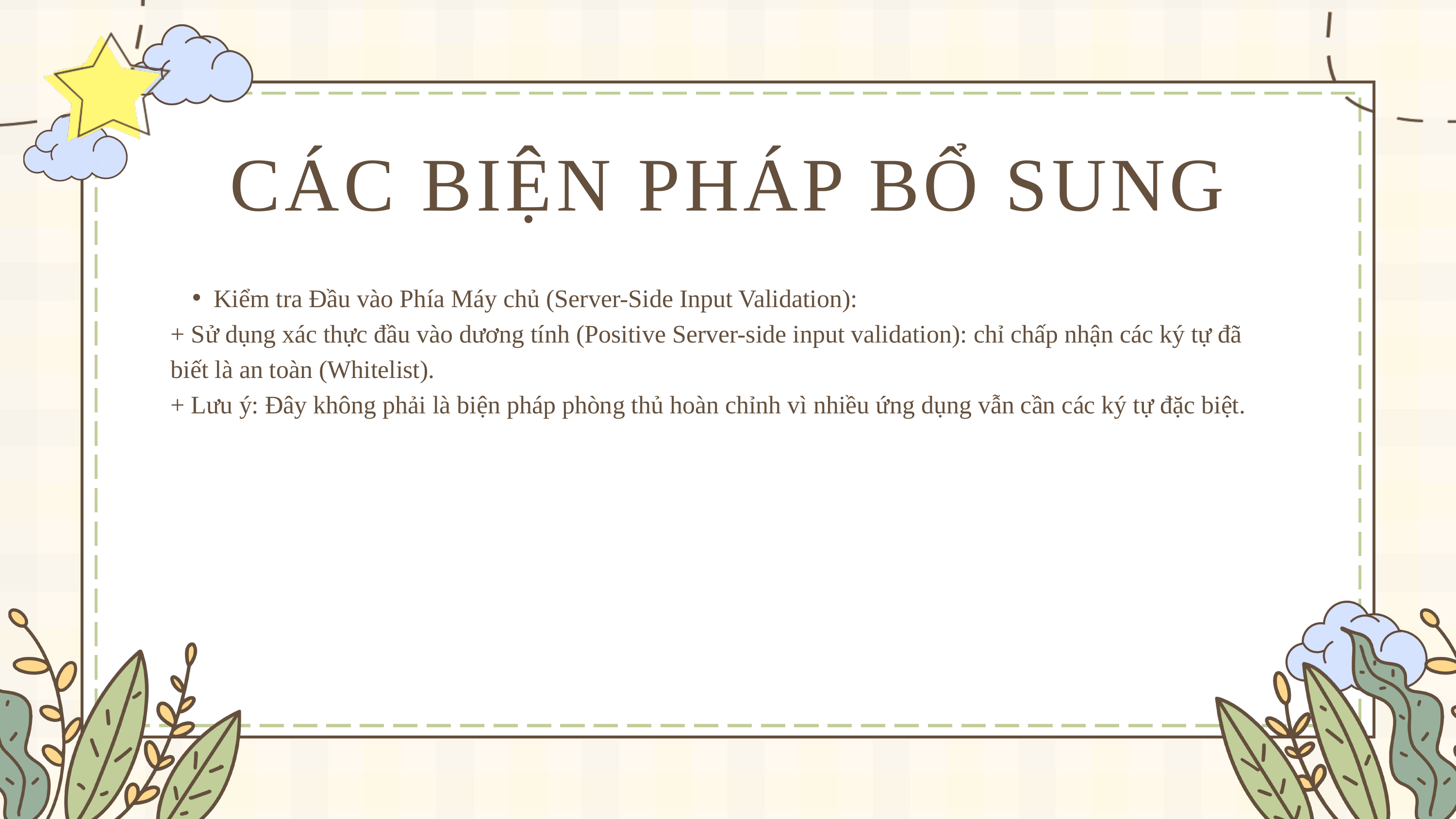

CÁC BIỆN PHÁP BỔ SUNG
Kiểm tra Đầu vào Phía Máy chủ (Server-Side Input Validation):
+ Sử dụng xác thực đầu vào dương tính (Positive Server-side input validation): chỉ chấp nhận các ký tự đã biết là an toàn (Whitelist).
+ Lưu ý: Đây không phải là biện pháp phòng thủ hoàn chỉnh vì nhiều ứng dụng vẫn cần các ký tự đặc biệt.